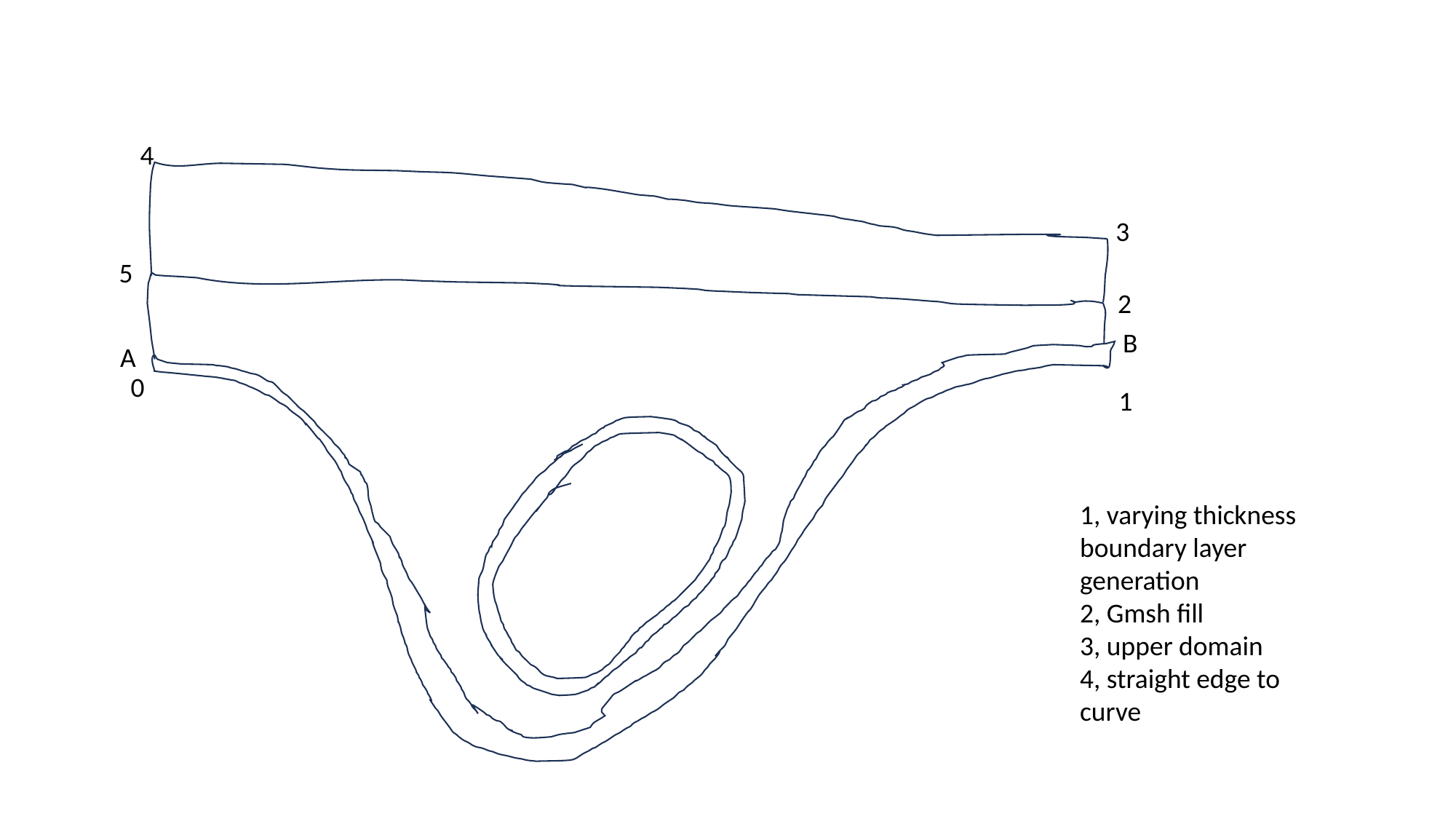

4

3
5

2
B
A

0

1

1, varying thickness boundary layer generation
2, Gmsh fill
3, upper domain
4, straight edge to curve